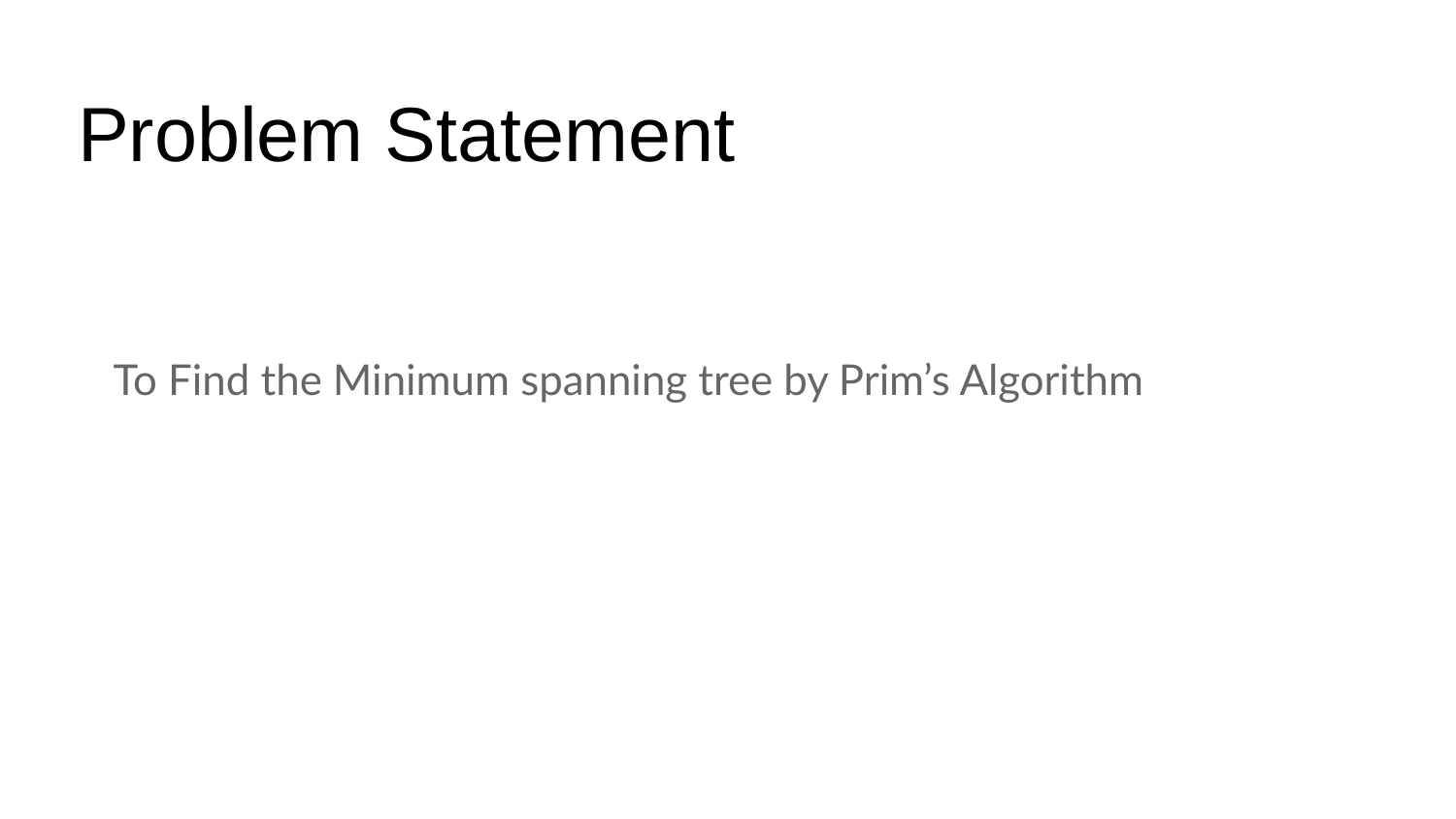

# Problem Statement
To Find the Minimum spanning tree by Prim’s Algorithm